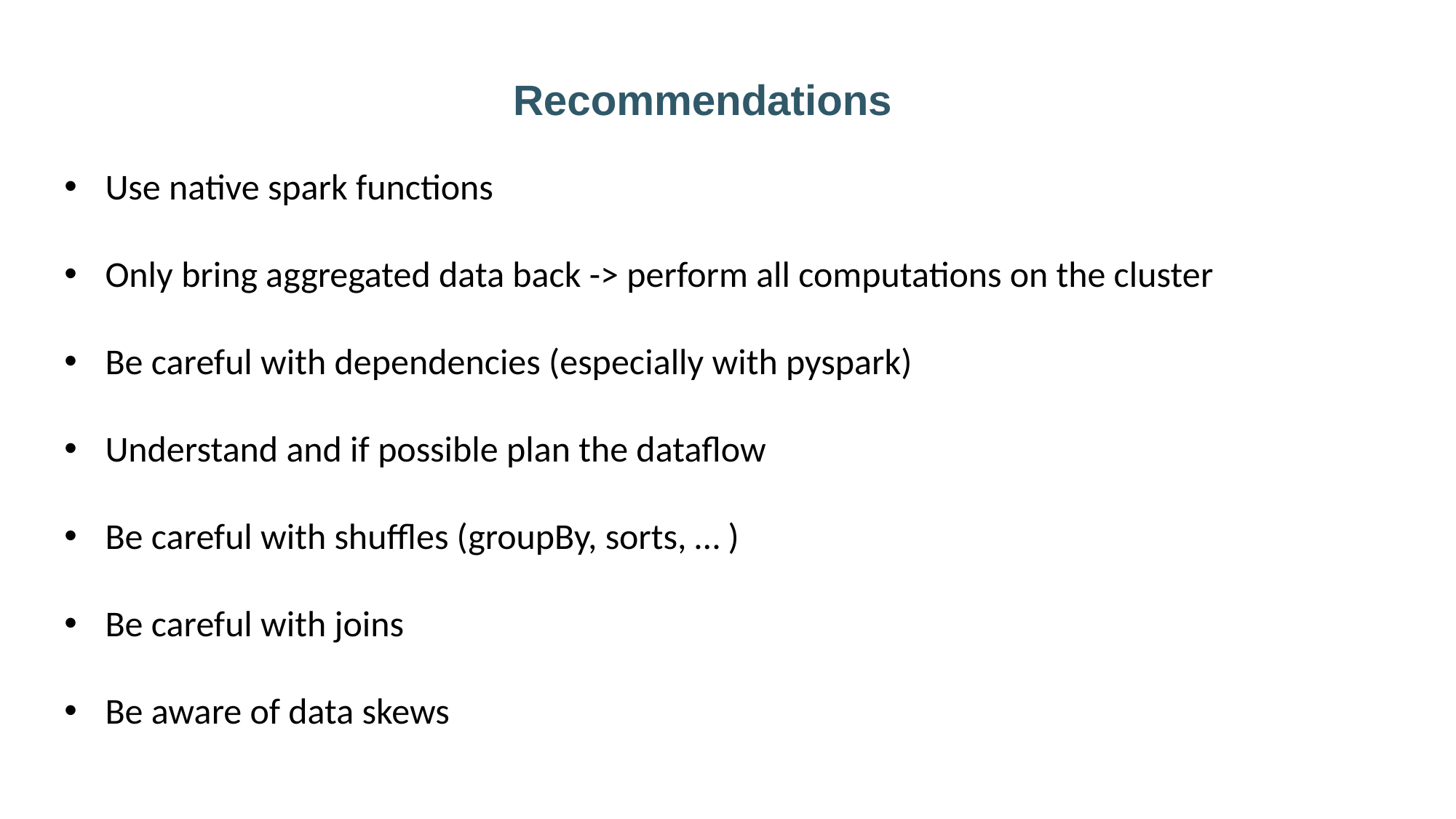

Recommendations

Use native spark functions

Only bring aggregated data back -> perform all computations on the cluster

Be careful with dependencies (especially with pyspark)

Understand and if possible plan the dataflow

Be careful with shuffles (groupBy, sorts, … )

Be careful with joins

Be aware of data skews